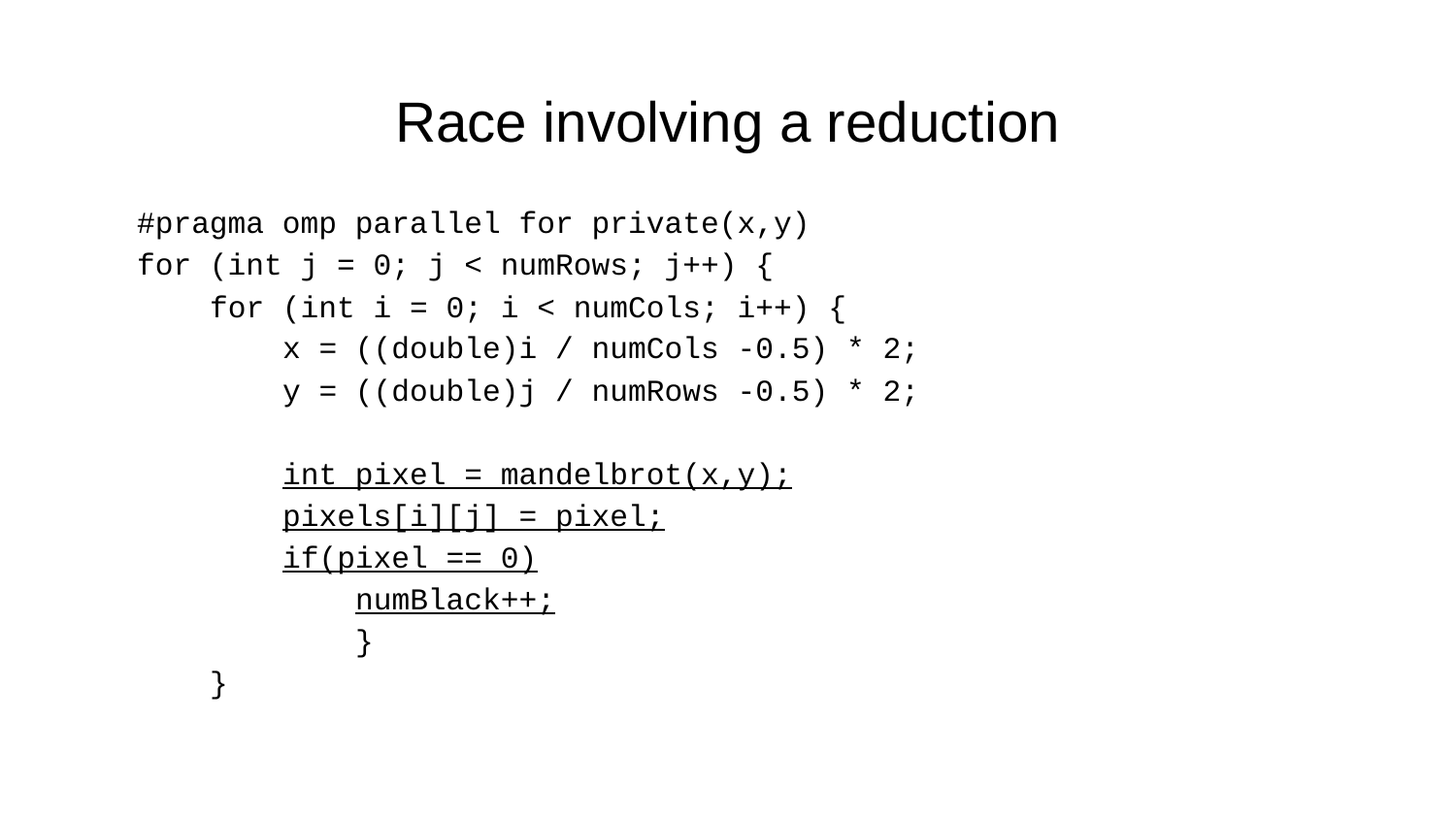

# Race involving a reduction
#pragma omp parallel for private(x,y)
for (int j = 0; j < numRows; j++) {
for (int i = 0; i < numCols; i++) {
x = ((double)i / numCols -0.5) * 2;
y = ((double)j / numRows -0.5) * 2;

int pixel = mandelbrot(x,y);
pixels[i][j] = pixel;
if(pixel == 0)
	numBlack++;
		}
  	}